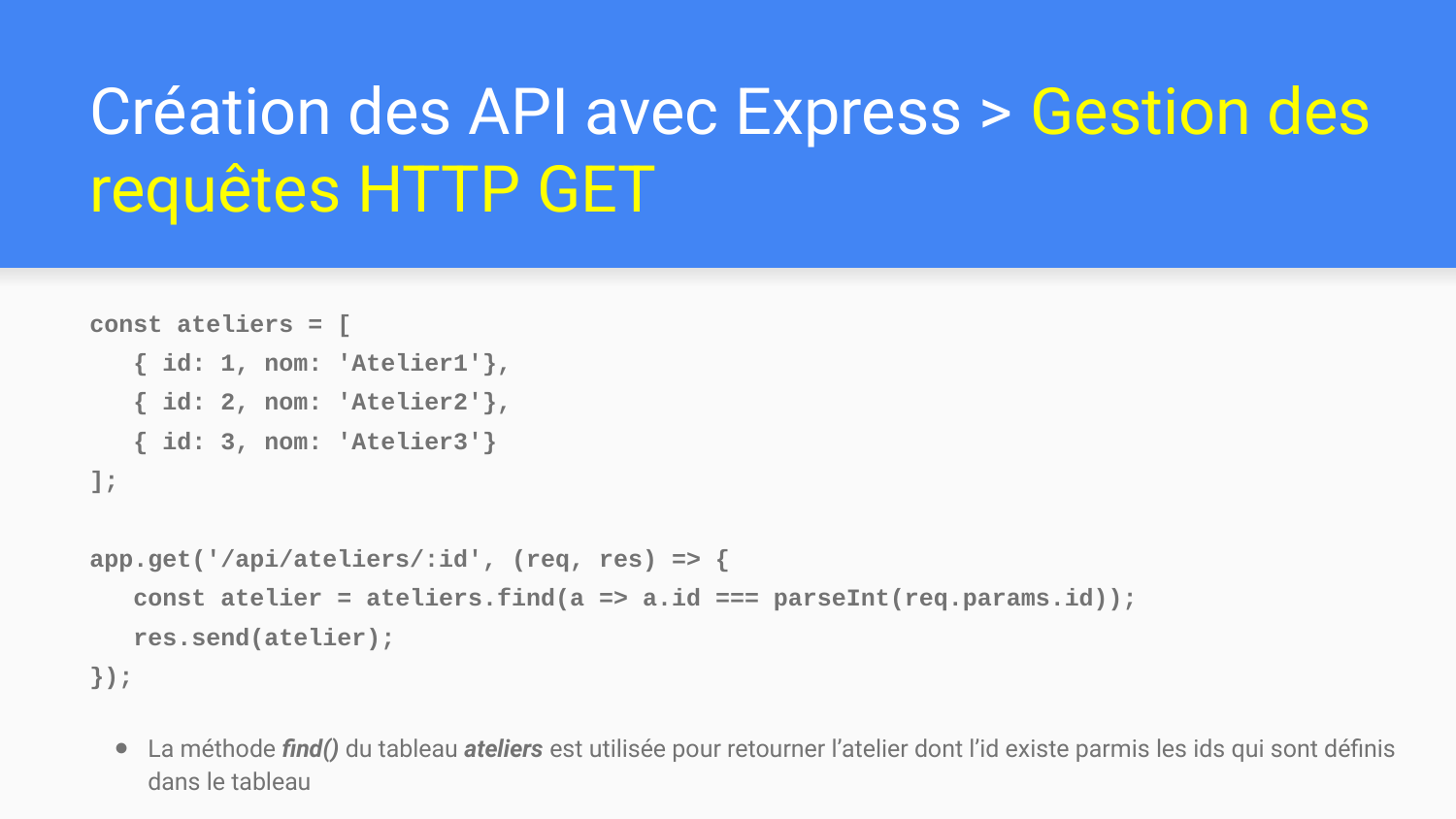

# Création des API avec Express > Gestion des requêtes HTTP GET
const ateliers = [
   { id: 1, nom: 'Atelier1'},
   { id: 2, nom: 'Atelier2'},
   { id: 3, nom: 'Atelier3'}
];

app.get('/api/ateliers/:id', (req, res) => {
   const atelier = ateliers.find(a => a.id === parseInt(req.params.id));
   res.send(atelier);
});

La méthode find() du tableau ateliers est utilisée pour retourner l’atelier dont l’id existe parmis les ids qui sont définis dans le tableau